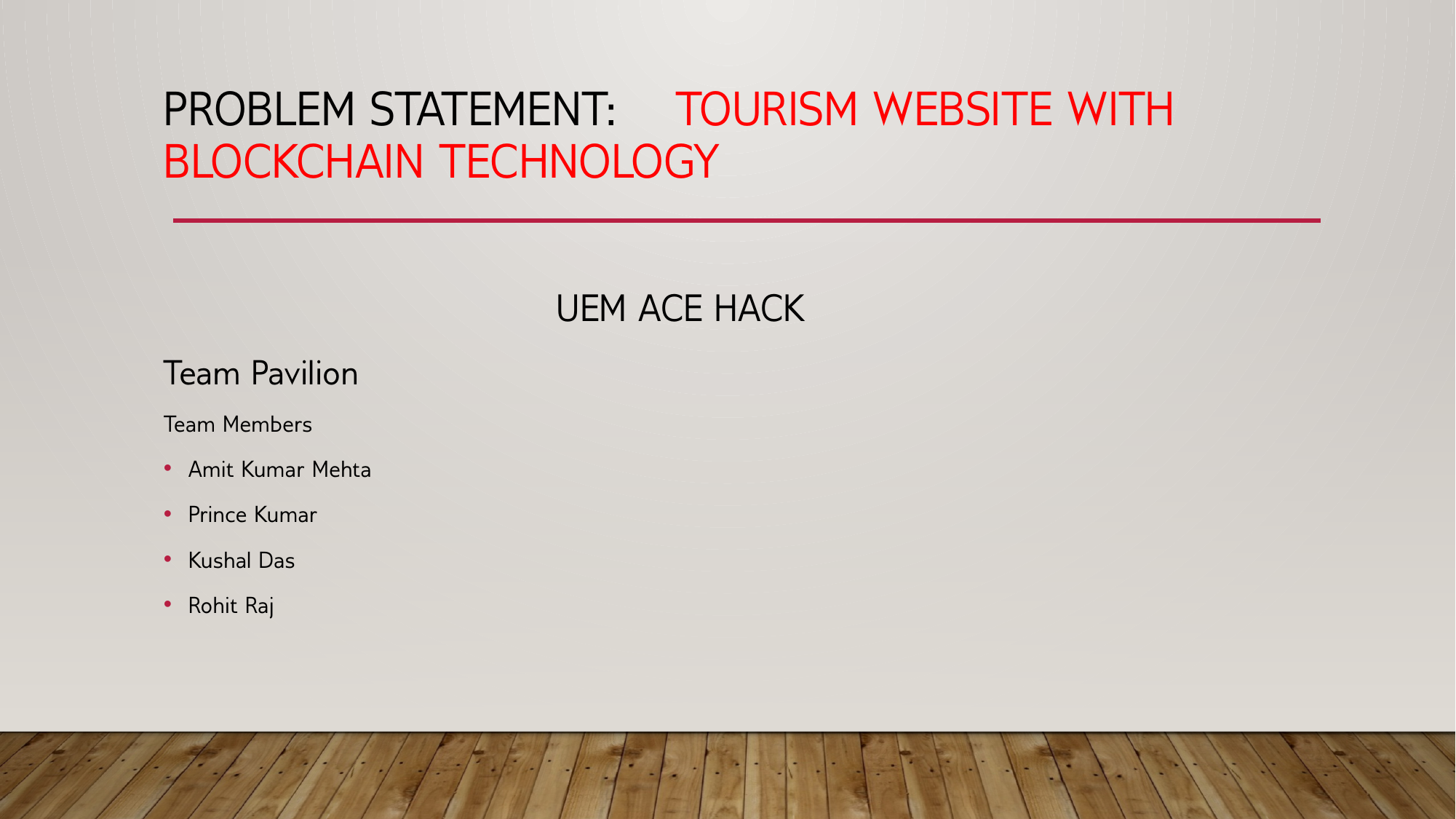

# Problem Statement:    Tourism Website with blockchain Technology
UEM ACE HACK
Team Pavilion
Team Members
Amit Kumar Mehta
Prince Kumar
Kushal Das
Rohit Raj